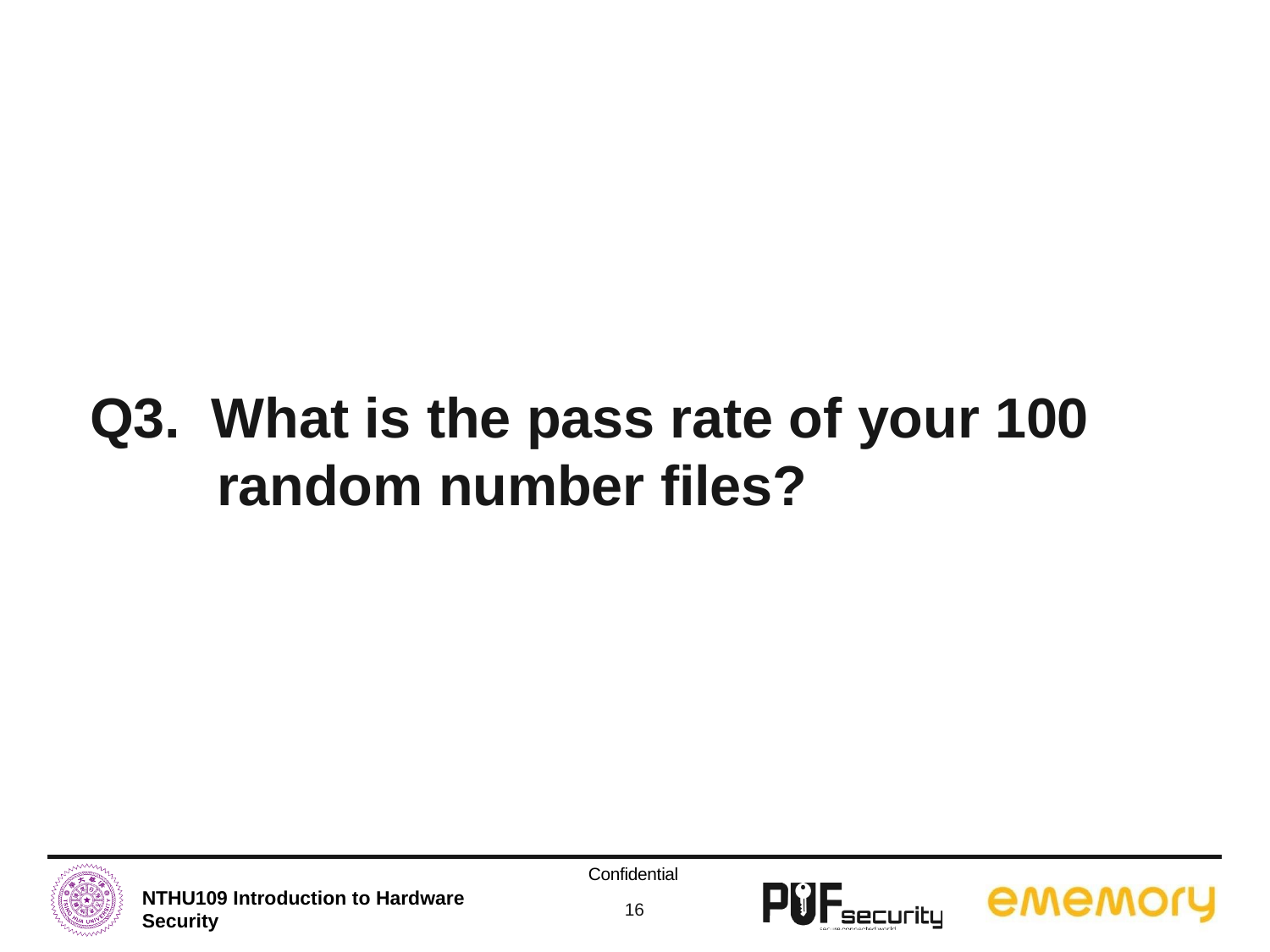

# Q3.  What is the pass rate of your 100      	random number files?
Confidential
16
NTHU109 Introduction to Hardware Security